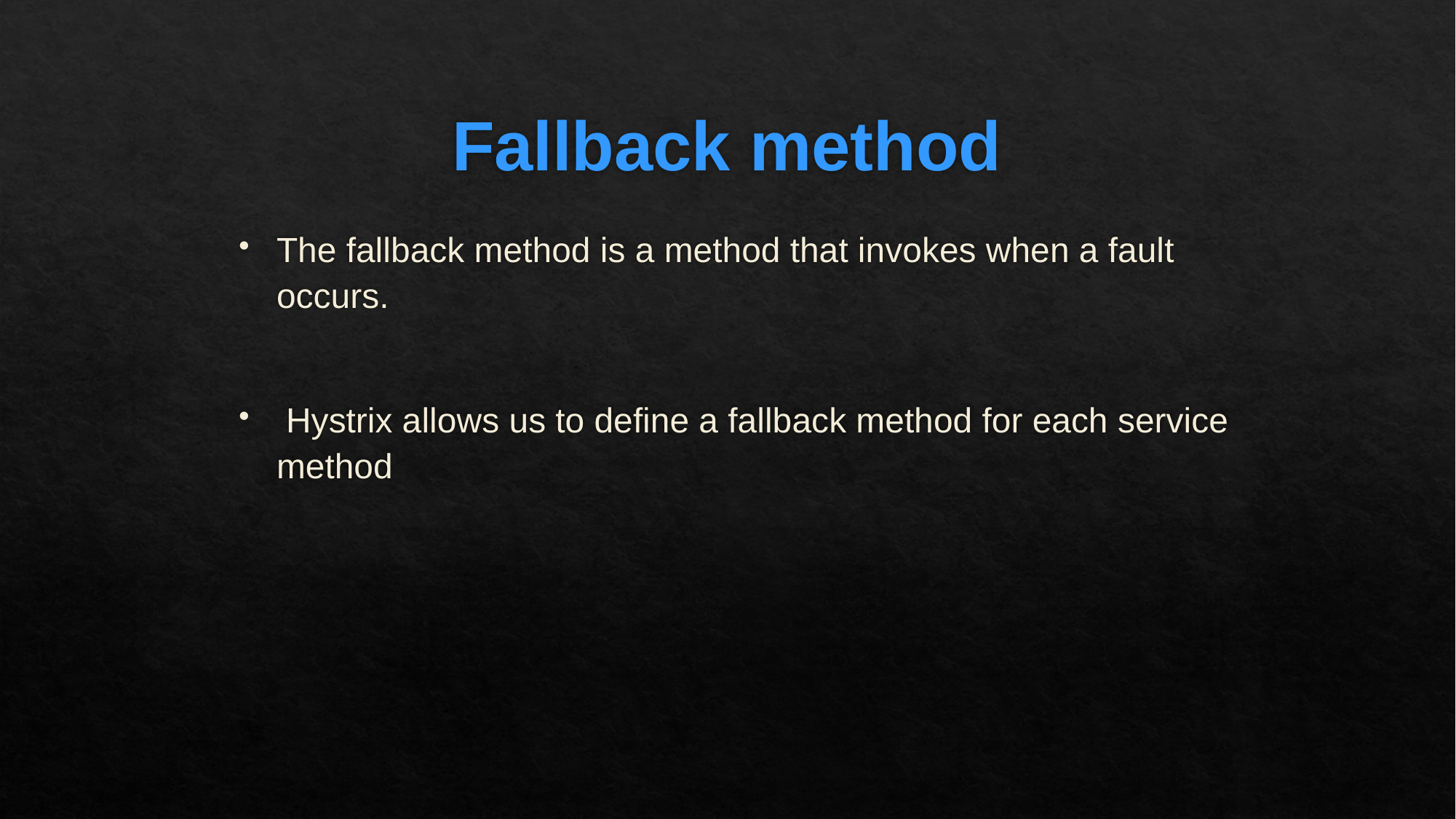

# Fallback method
The fallback method is a method that invokes when a fault occurs.

 Hystrix allows us to define a fallback method for each service method